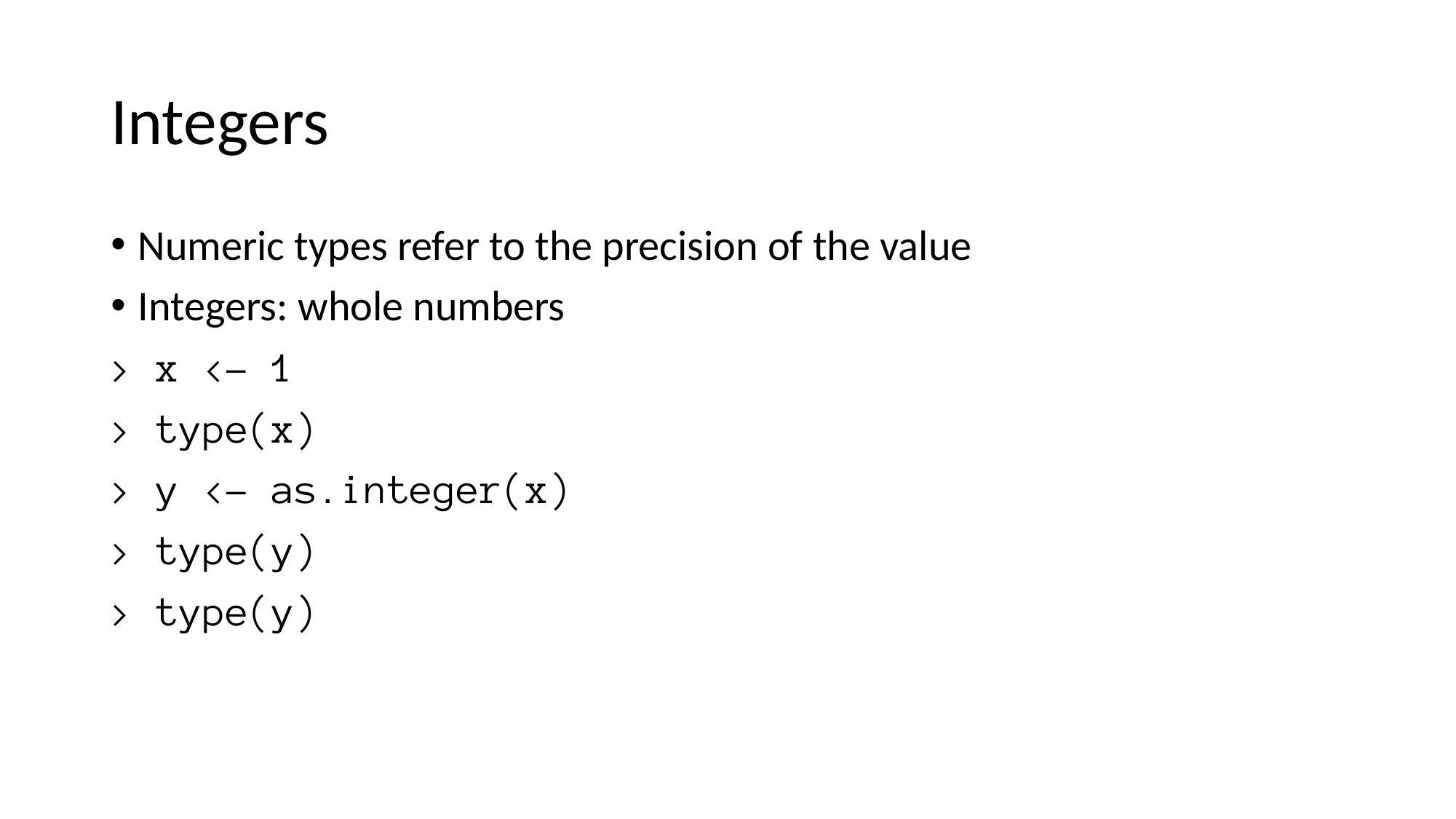

# Integers
Numeric types refer to the precision of the value
Integers: whole numbers
> x <- 1
> type(x)
> y <- as.integer(x)
> type(y)
> type(y)